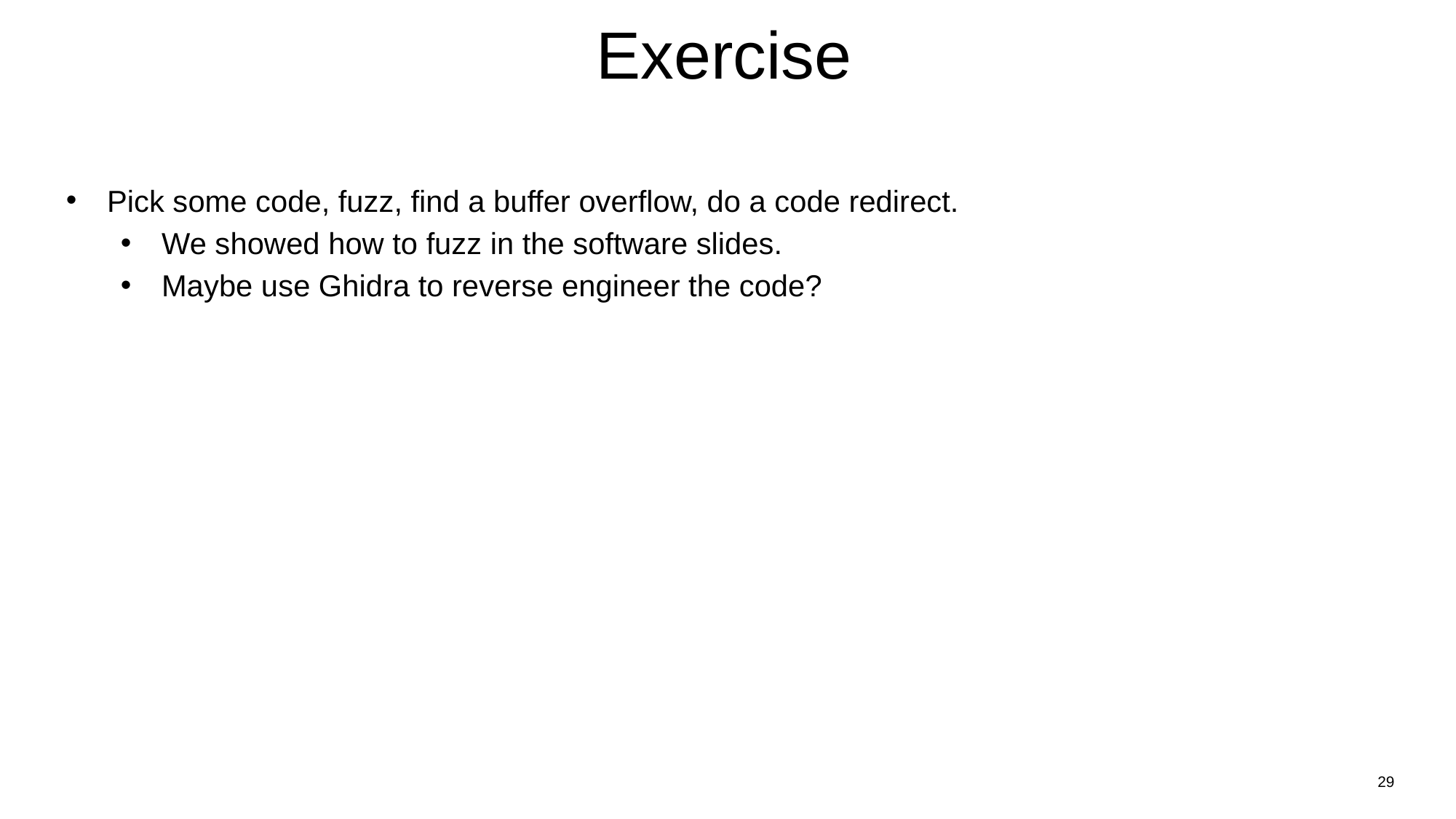

# Exercise
Pick some code, fuzz, find a buffer overflow, do a code redirect.
We showed how to fuzz in the software slides.
Maybe use Ghidra to reverse engineer the code?
29